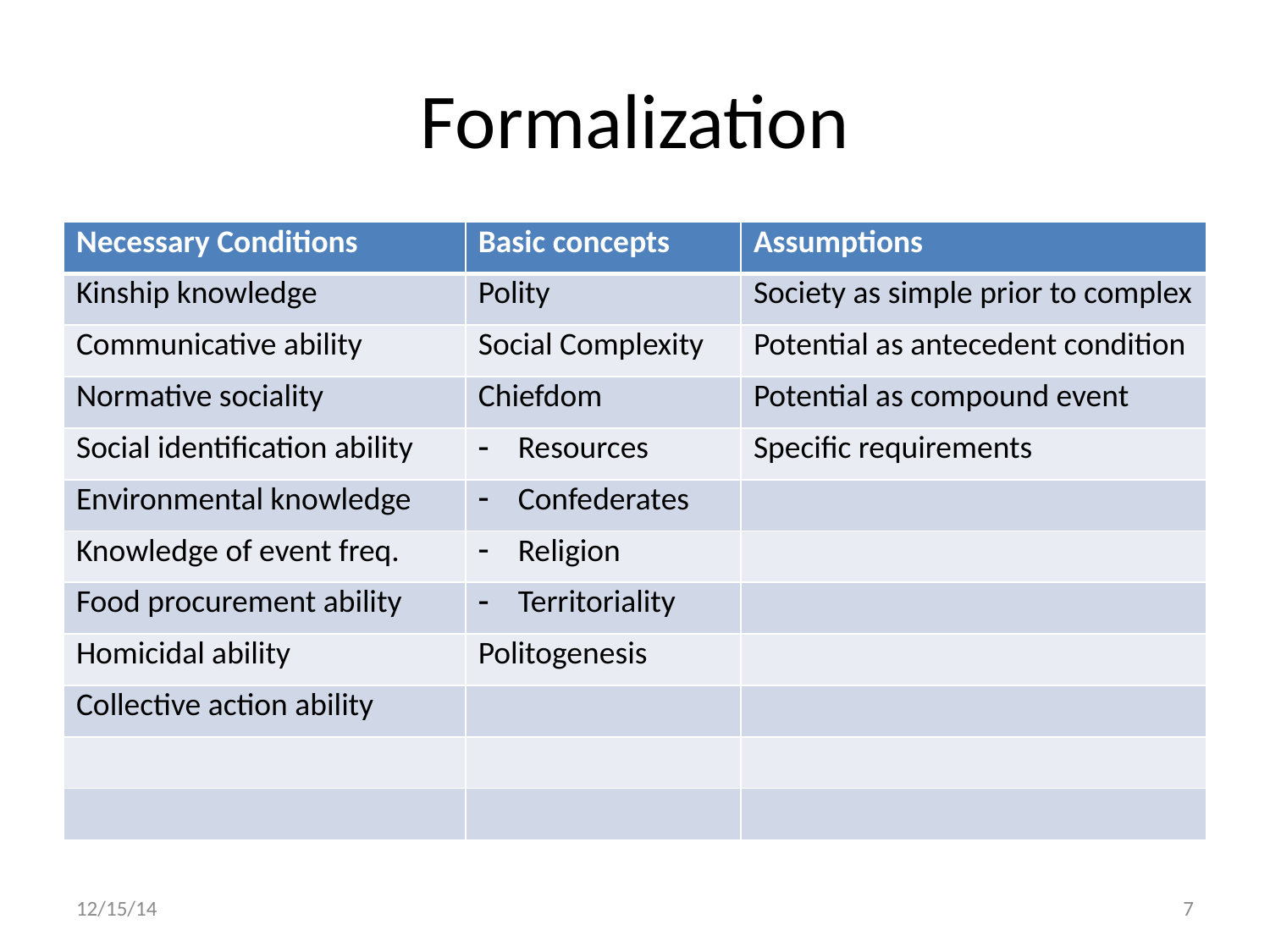

# Formalization
| Necessary Conditions | Basic concepts | Assumptions |
| --- | --- | --- |
| Kinship knowledge | Polity | Society as simple prior to complex |
| Communicative ability | Social Complexity | Potential as antecedent condition |
| Normative sociality | Chiefdom | Potential as compound event |
| Social identification ability | Resources | Specific requirements |
| Environmental knowledge | Confederates |  |
| Knowledge of event freq. | Religion |  |
| Food procurement ability | Territoriality |  |
| Homicidal ability | Politogenesis |  |
| Collective action ability |  |  |
|  |  |  |
|  |  |  |
12/15/14
7